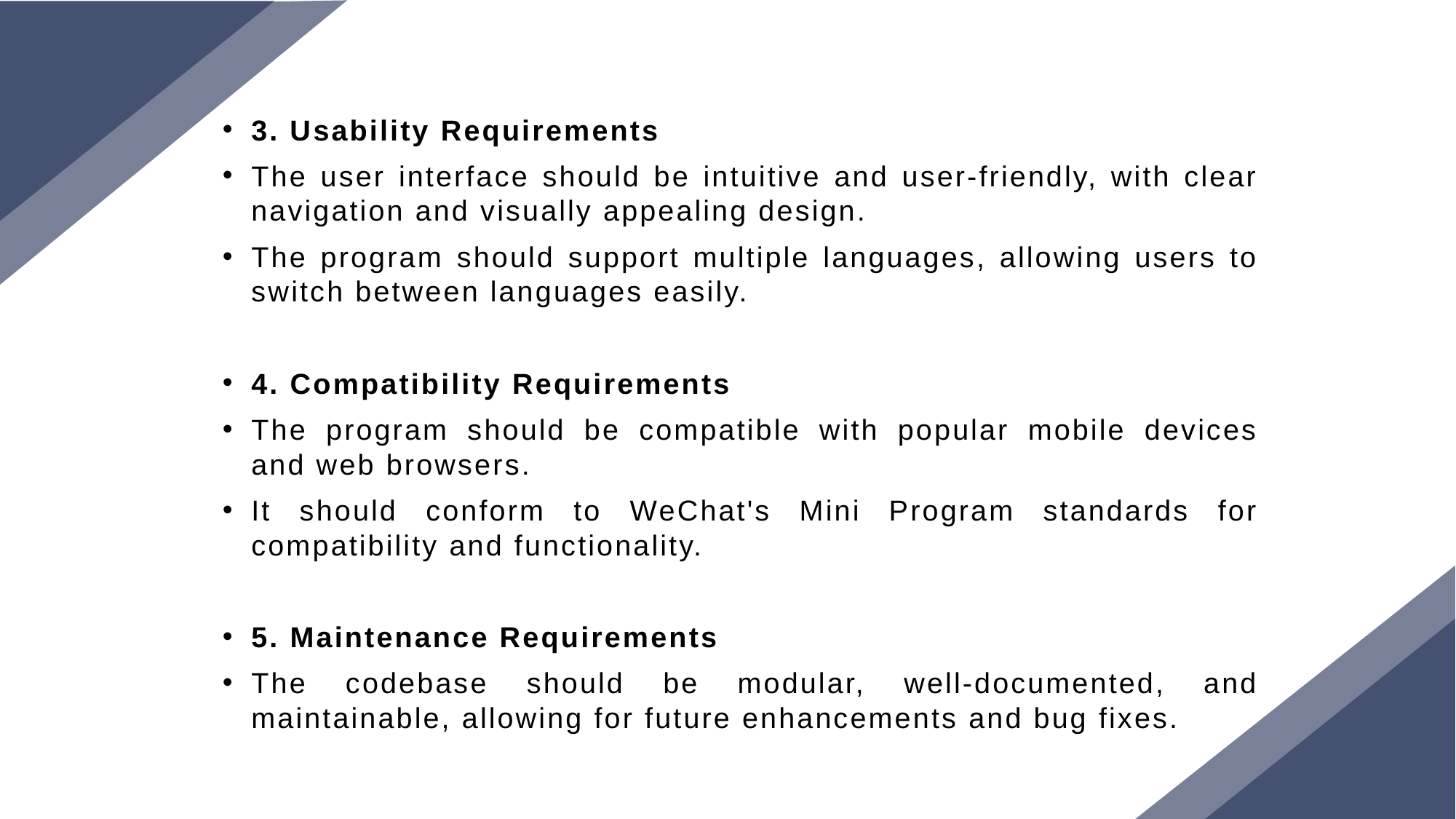

3. Usability Requirements
The user interface should be intuitive and user-friendly, with clear navigation and visually appealing design.
The program should support multiple languages, allowing users to switch between languages easily.

4. Compatibility Requirements
The program should be compatible with popular mobile devices and web browsers.
It should conform to WeChat's Mini Program standards for compatibility and functionality.

5. Maintenance Requirements
The codebase should be modular, well-documented, and maintainable, allowing for future enhancements and bug fixes.